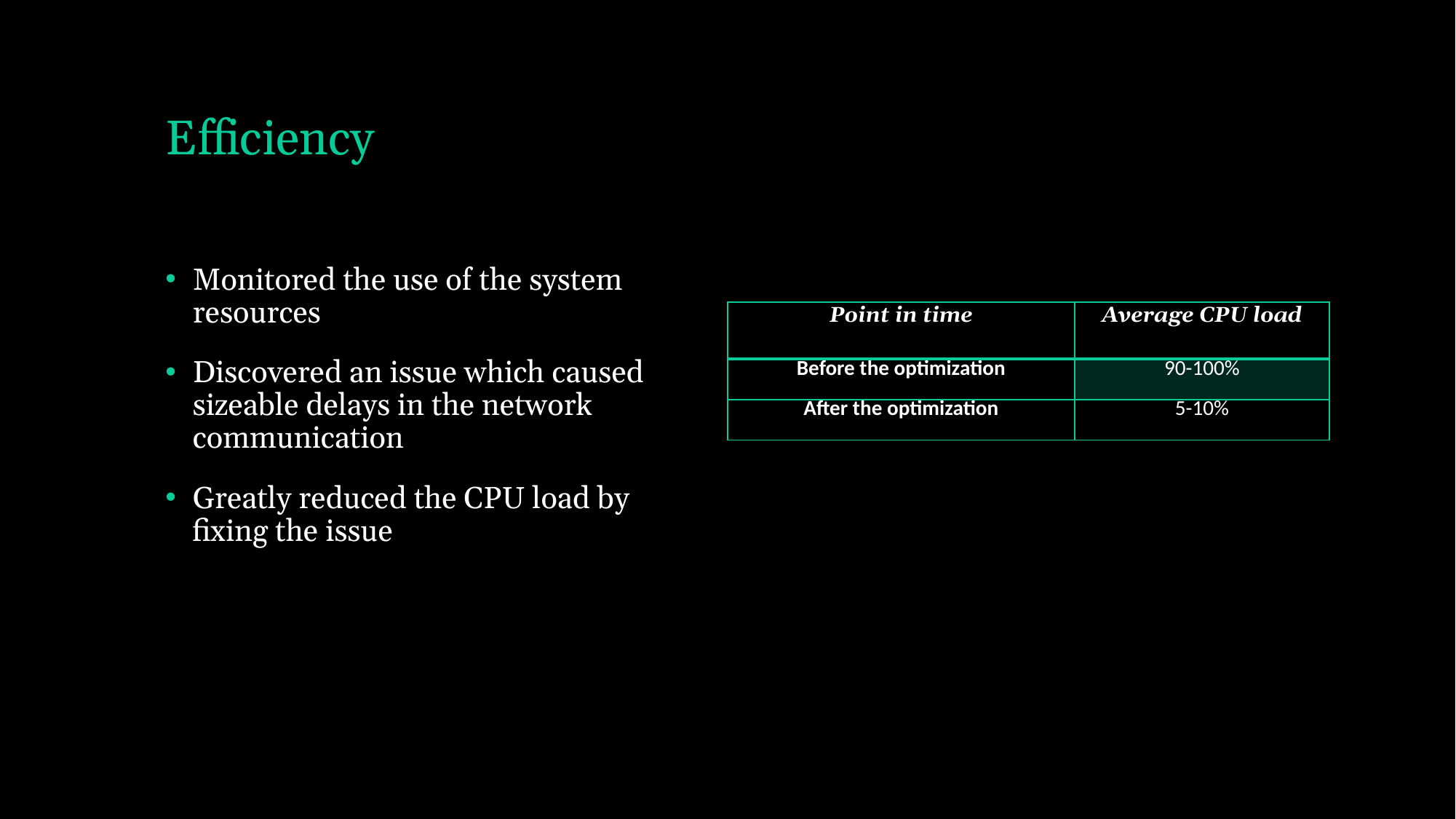

# Efficiency
Monitored the use of the system resources
Discovered an issue which caused sizeable delays in the network communication
Greatly reduced the CPU load by fixing the issue
| Point in time | Average CPU load |
| --- | --- |
| Before the optimization | 90-100% |
| After the optimization | 5-10% |